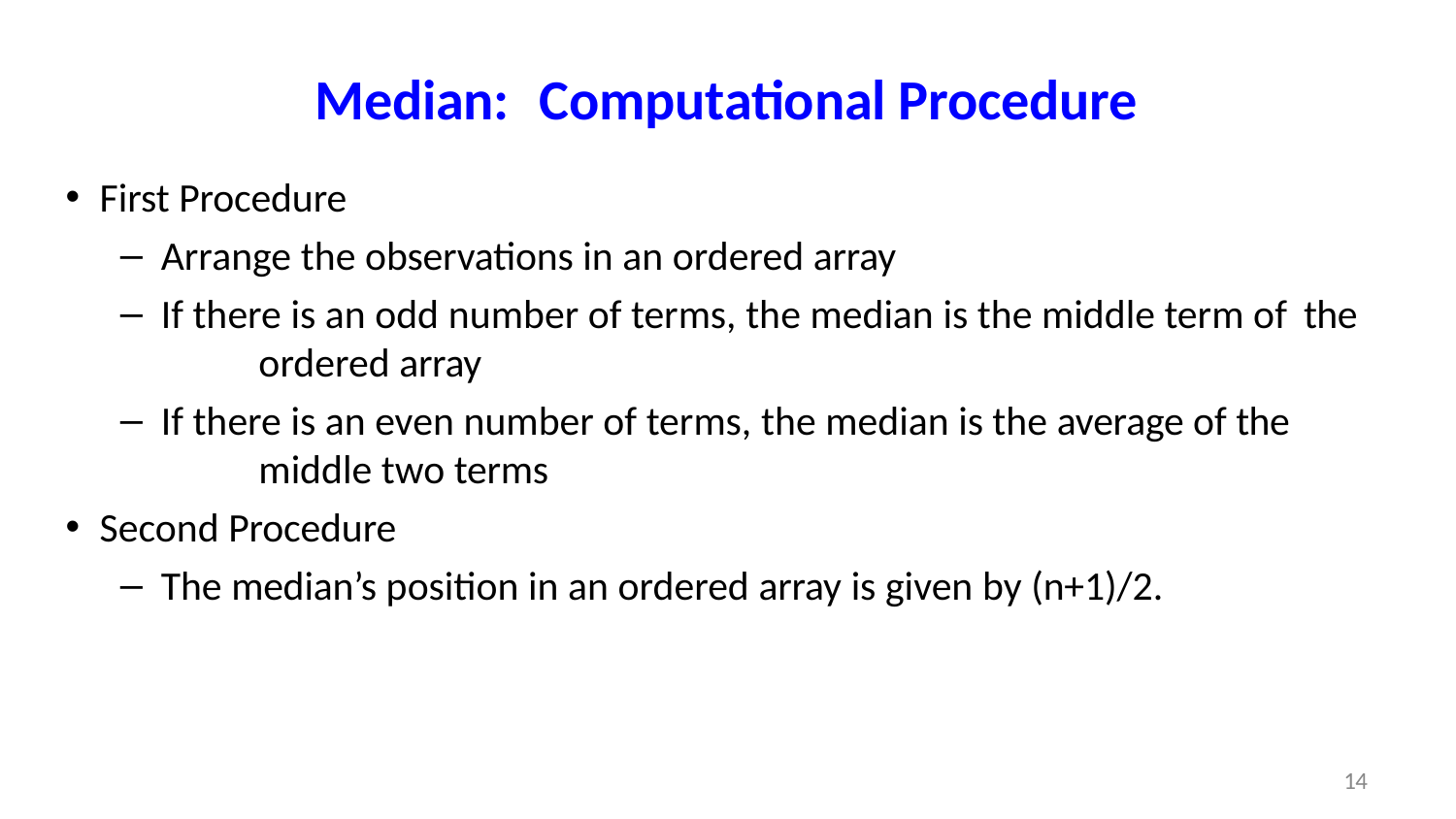

# Median:	Computational Procedure
First Procedure
Arrange the observations in an ordered array
If there is an odd number of terms, the median is the middle term of the 	ordered array
If there is an even number of terms, the median is the average of the 	middle two terms
Second Procedure
The median’s position in an ordered array is given by (n+1)/2.

14